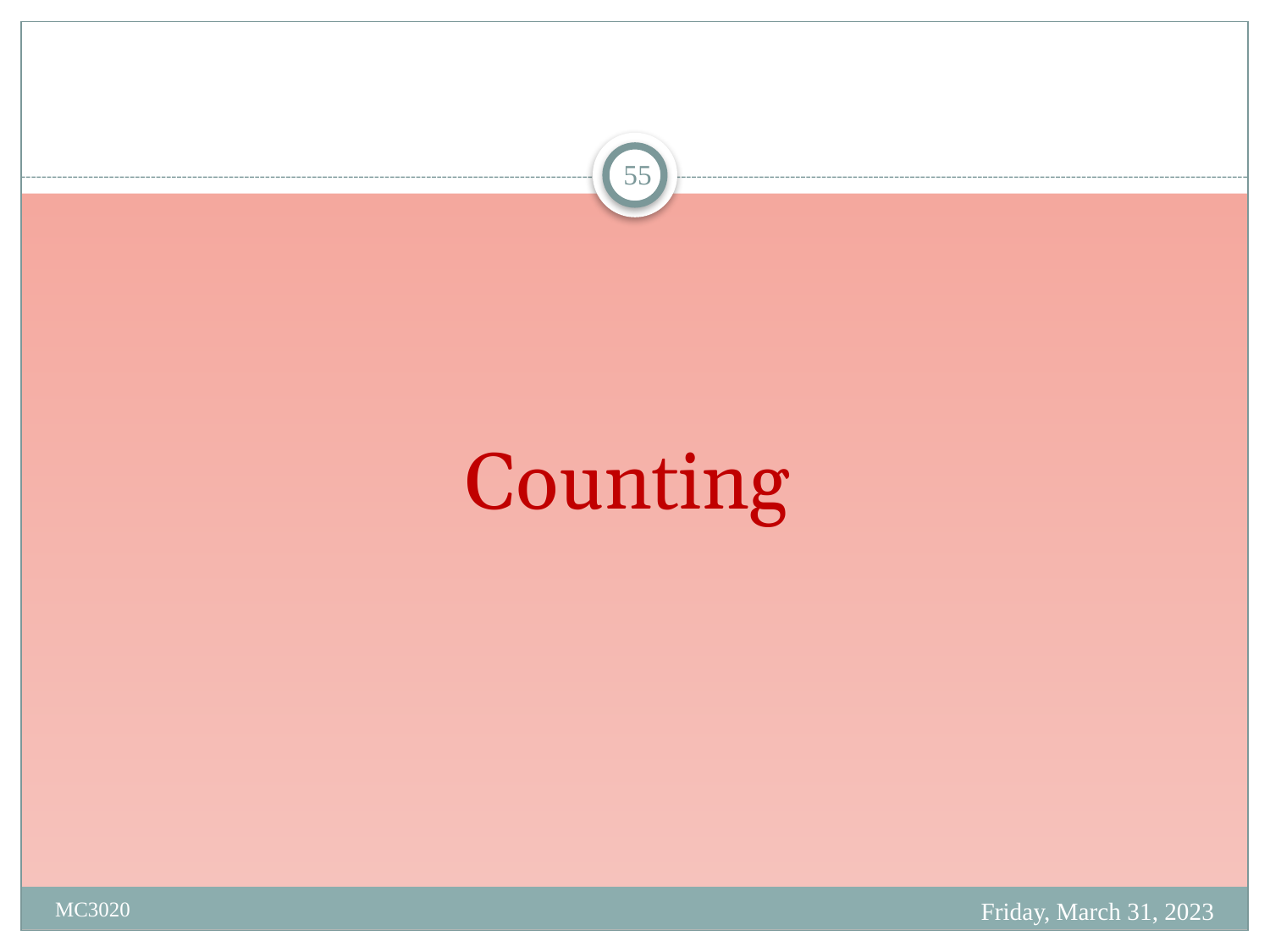

55
# Counting
Friday, March 31, 2023
MC3020